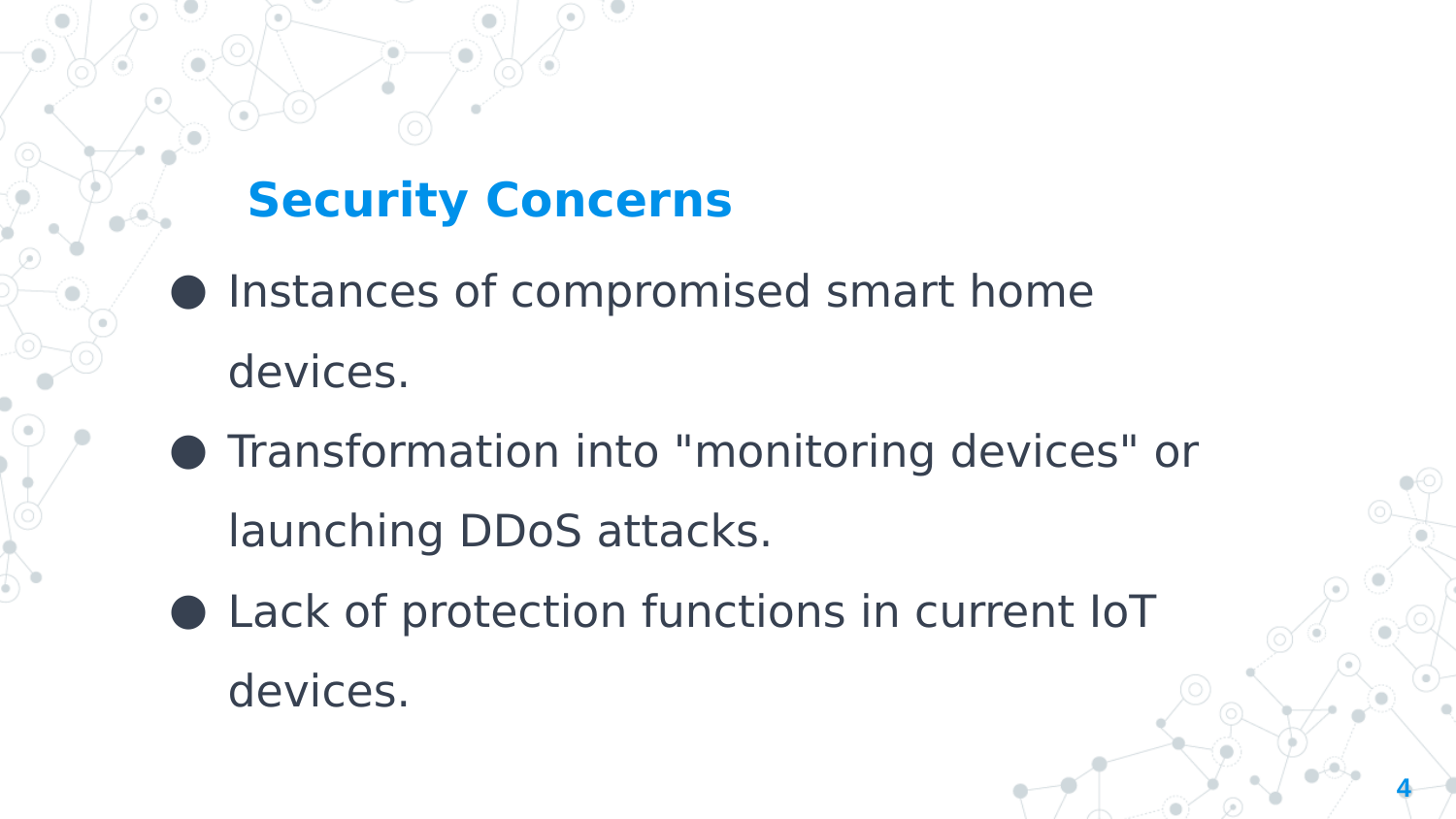

# Security Concerns

Instances of compromised smart home devices.
Transformation into "monitoring devices" or launching DDoS attacks.
Lack of protection functions in current IoT devices.
4